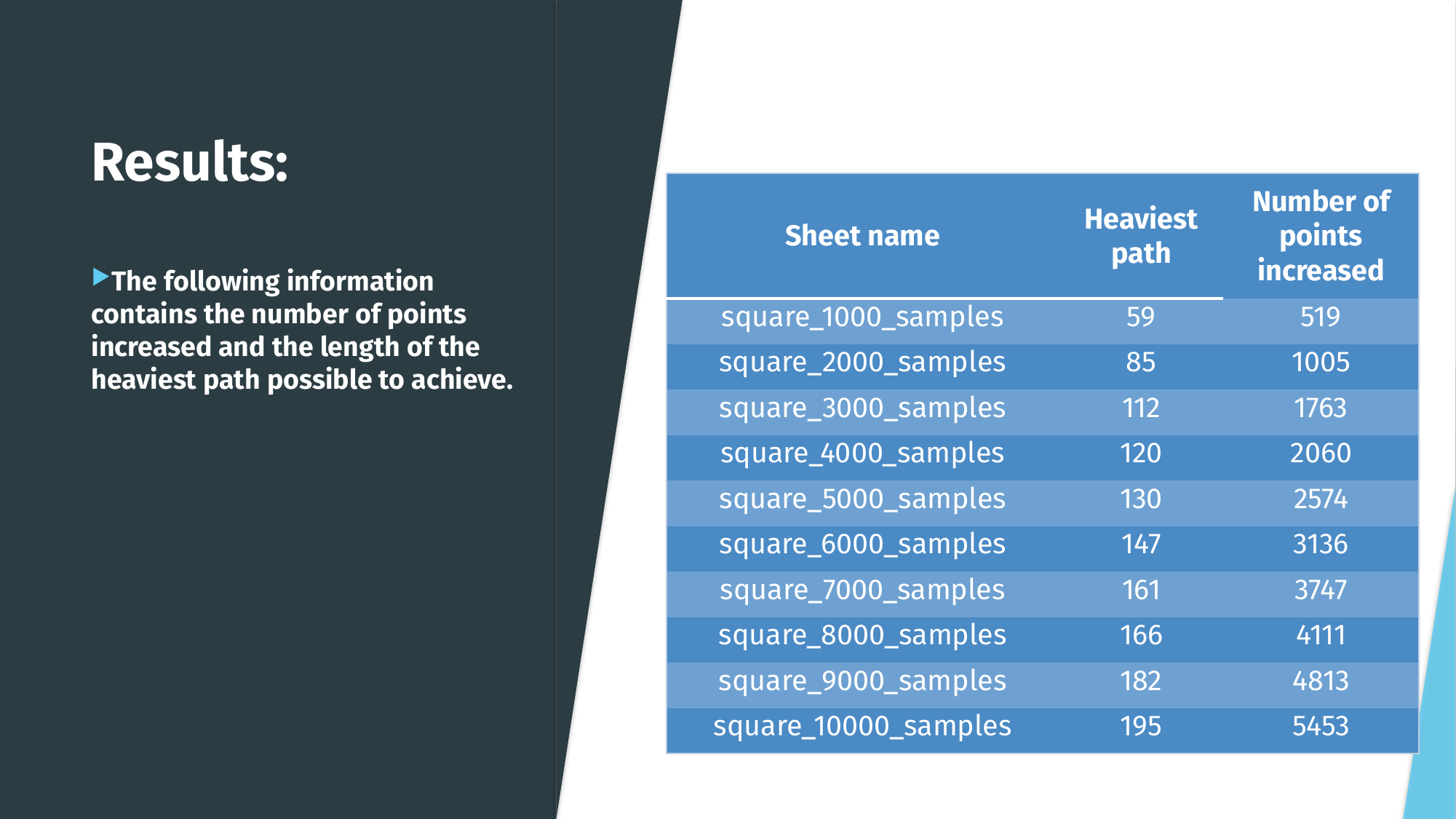

# Results:
| Sheet name | Heaviest path | Number of points increased |
| --- | --- | --- |
| square\_1000\_samples | 59 | 519 |
| square\_2000\_samples | 85 | 1005 |
| square\_3000\_samples | 112 | 1763 |
| square\_4000\_samples | 120 | 2060 |
| square\_5000\_samples | 130 | 2574 |
| square\_6000\_samples | 147 | 3136 |
| square\_7000\_samples | 161 | 3747 |
| square\_8000\_samples | 166 | 4111 |
| square\_9000\_samples | 182 | 4813 |
| square\_10000\_samples | 195 | 5453 |
The following information contains the number of points increased and the length of the heaviest path possible to achieve.